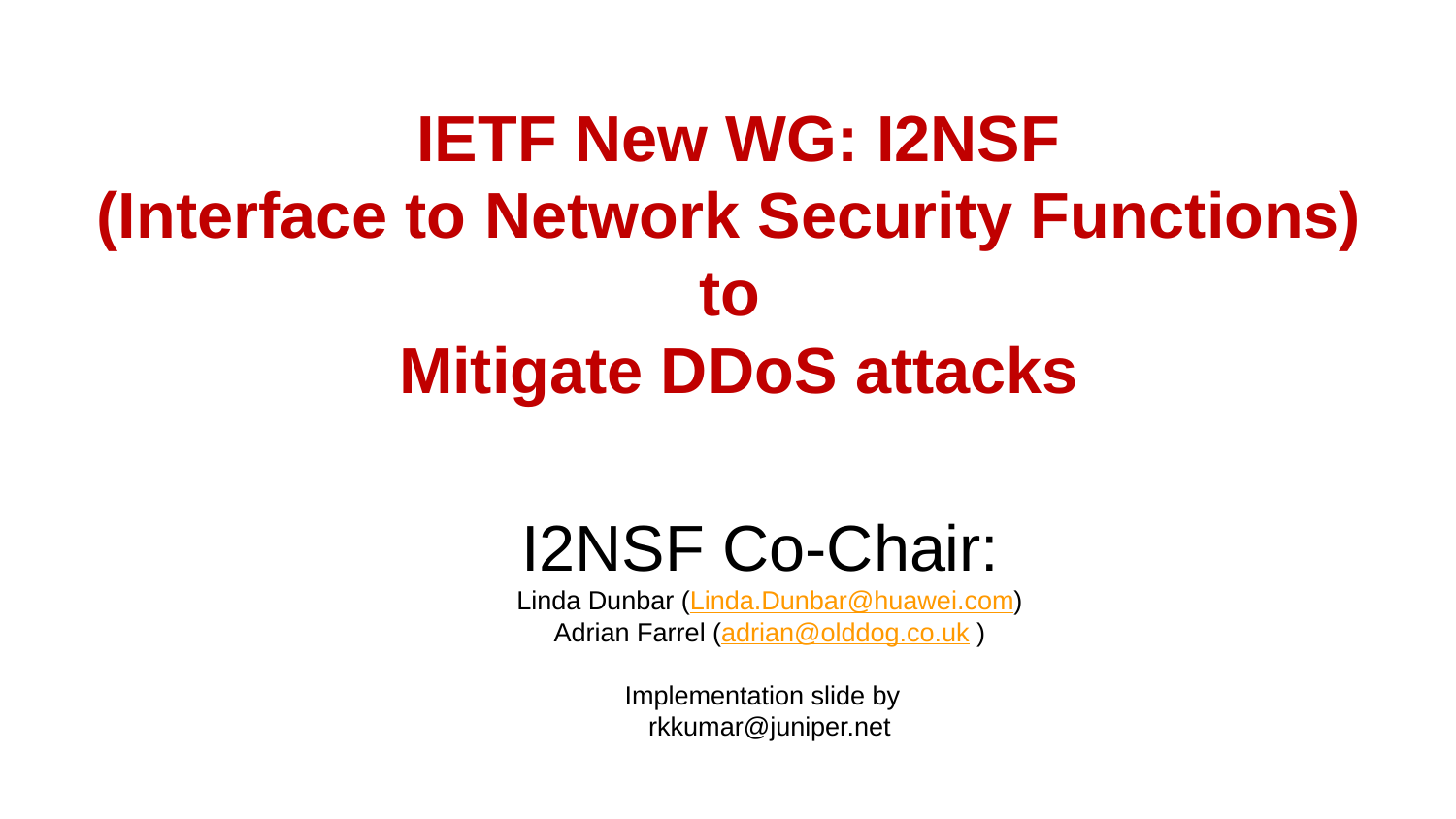

# IETF New WG: I2NSF (Interface to Network Security Functions) to Mitigate DDoS attacks
I2NSF Co-Chair:
Linda Dunbar (Linda.Dunbar@huawei.com)
Adrian Farrel (adrian@olddog.co.uk )

Implementation slide by
rkkumar@juniper.net